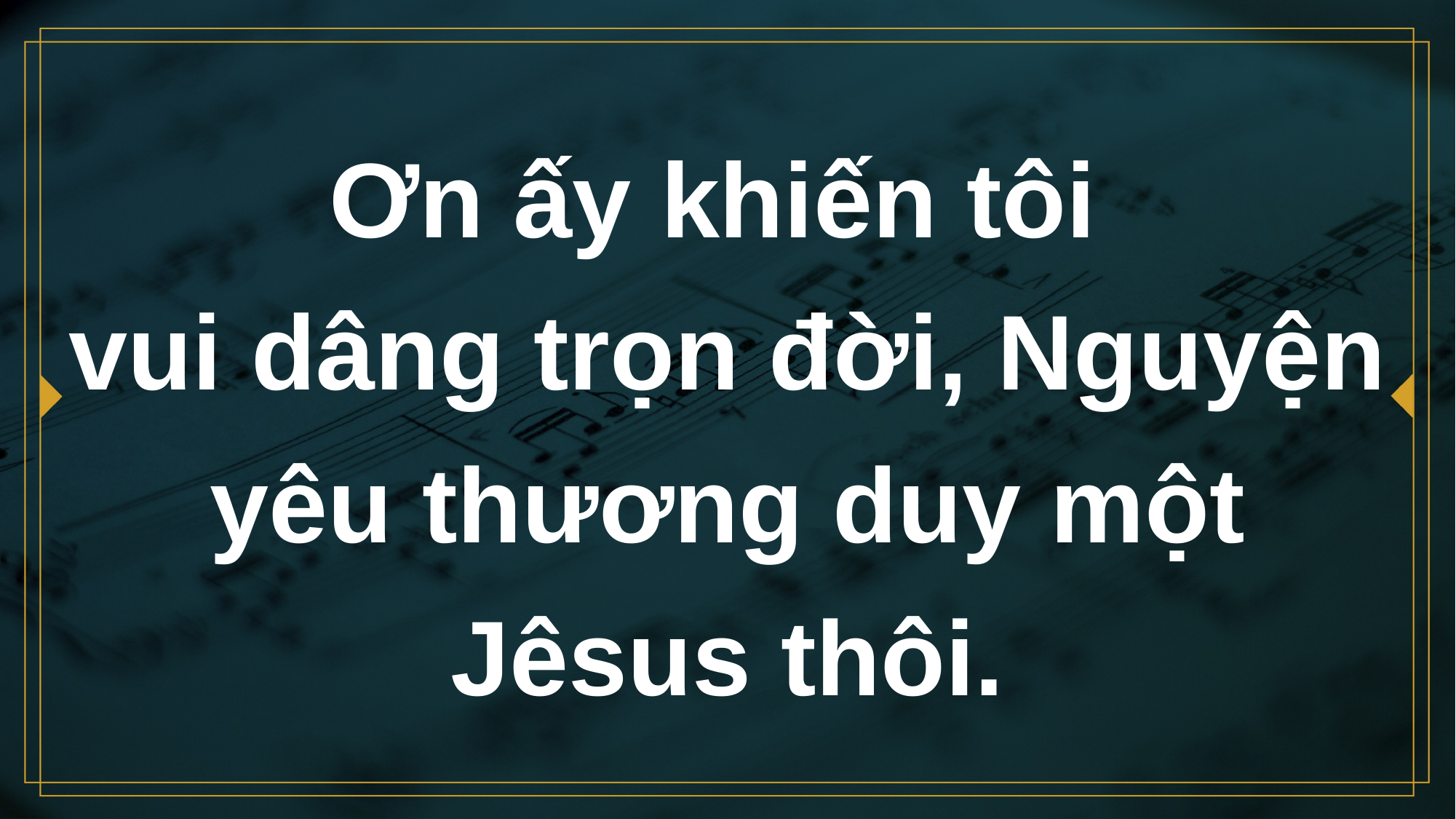

# Ơn ấy khiến tôi vui dâng trọn đời, Nguyện yêu thương duy một Jêsus thôi.